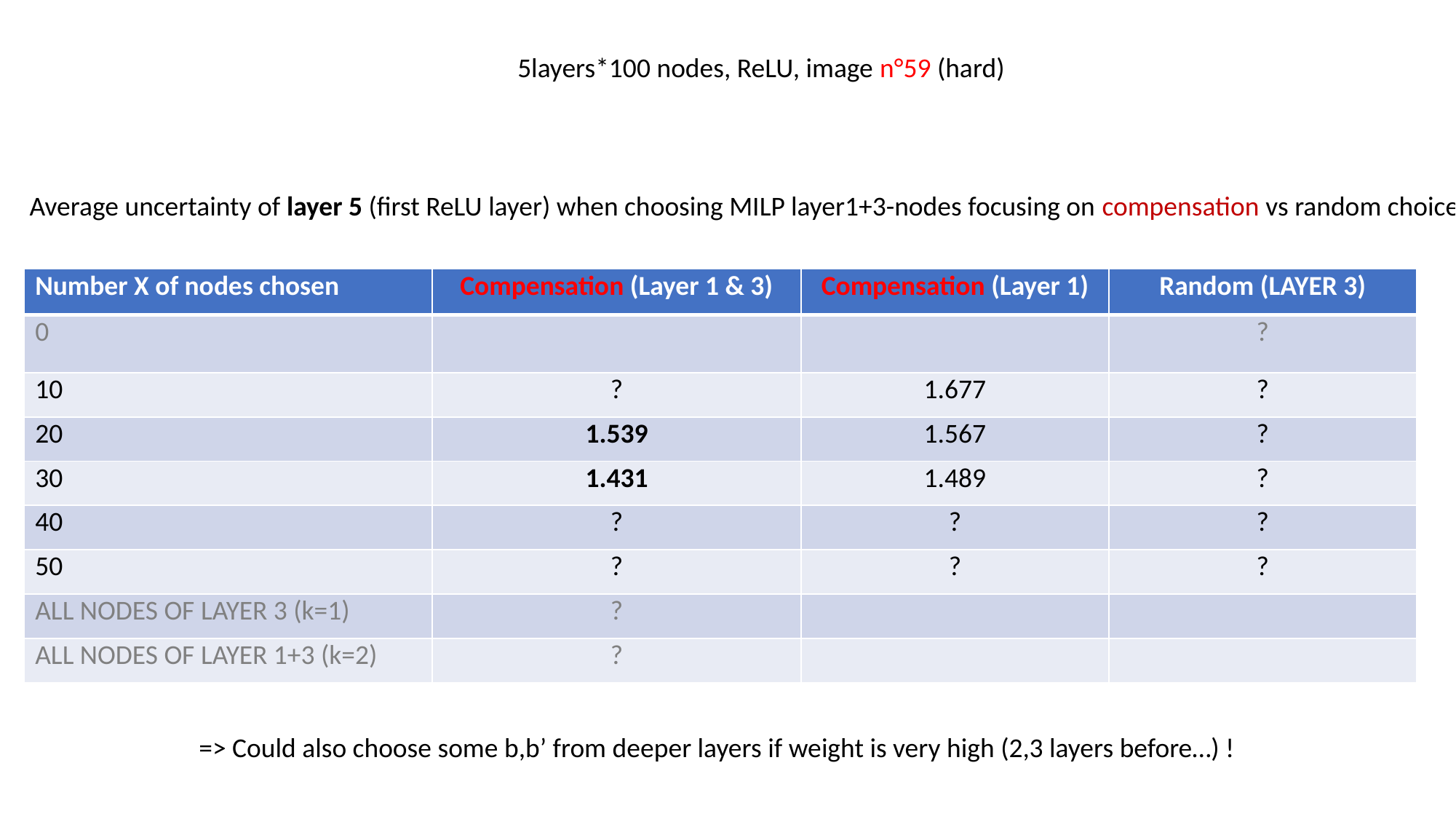

5layers*100 nodes, ReLU, image n°59 (hard)
Average uncertainty of layer 5 (first ReLU layer) when choosing MILP layer1+3-nodes focusing on compensation vs random choice
| Number X of nodes chosen | Compensation (Layer 1 & 3) | Compensation (Layer 1) | Random (LAYER 3) |
| --- | --- | --- | --- |
| 0 |  |  | ? |
| 10 | ? | 1.677 | ? |
| 20 | 1.539 | 1.567 | ? |
| 30 | 1.431 | 1.489 | ? |
| 40 | ? | ? | ? |
| 50 | ? | ? | ? |
| ALL NODES OF LAYER 3 (k=1) | ? |  |  |
| ALL NODES OF LAYER 1+3 (k=2) | ? |  |  |
=> Could also choose some b,b’ from deeper layers if weight is very high (2,3 layers before…) !